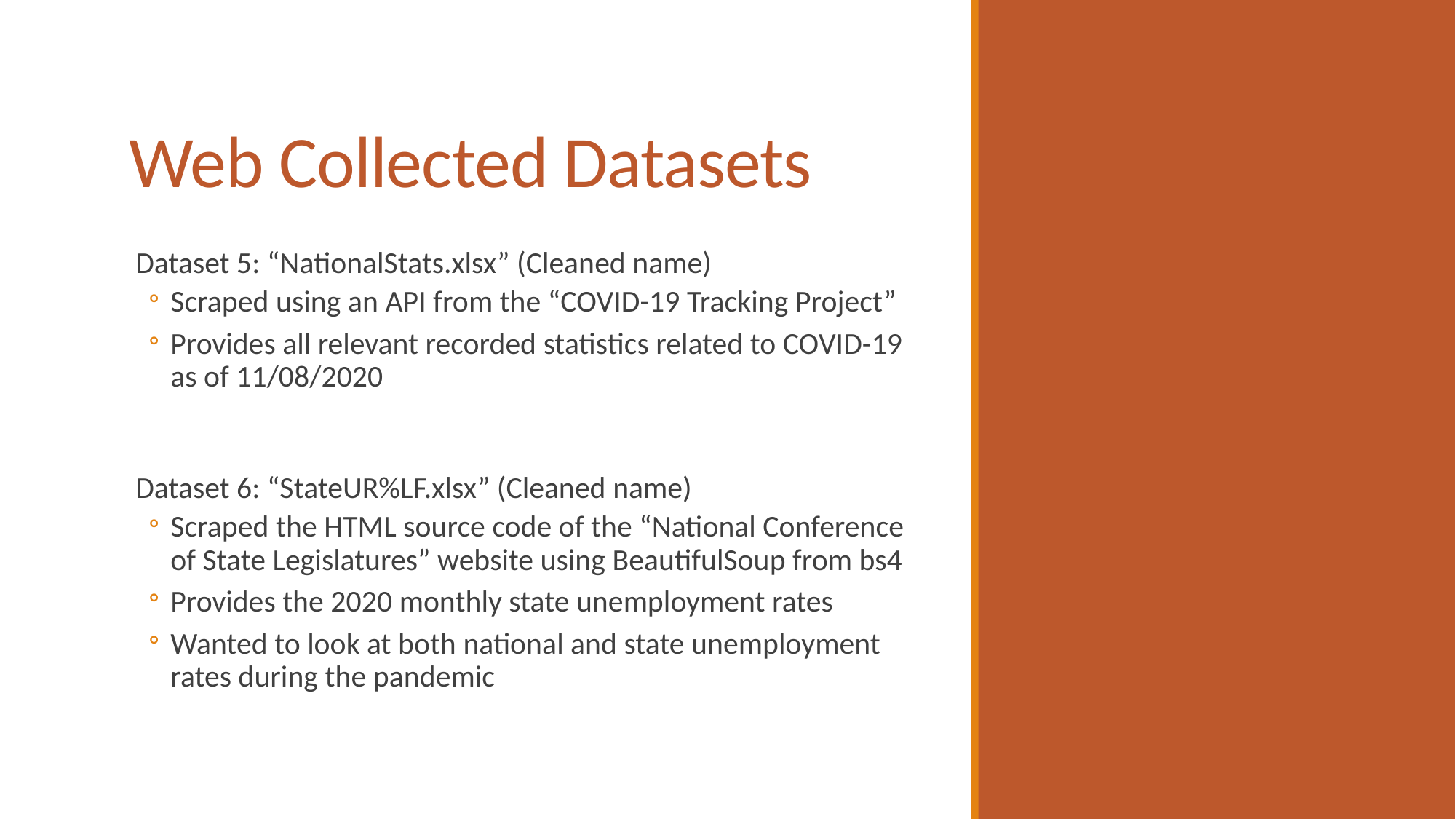

# Web Collected Datasets
Dataset 5: “NationalStats.xlsx” (Cleaned name)
Scraped using an API from the “COVID-19 Tracking Project”
Provides all relevant recorded statistics related to COVID-19 as of 11/08/2020

Dataset 6: “StateUR%LF.xlsx” (Cleaned name)
Scraped the HTML source code of the “National Conference of State Legislatures” website using BeautifulSoup from bs4
Provides the 2020 monthly state unemployment rates
Wanted to look at both national and state unemployment rates during the pandemic